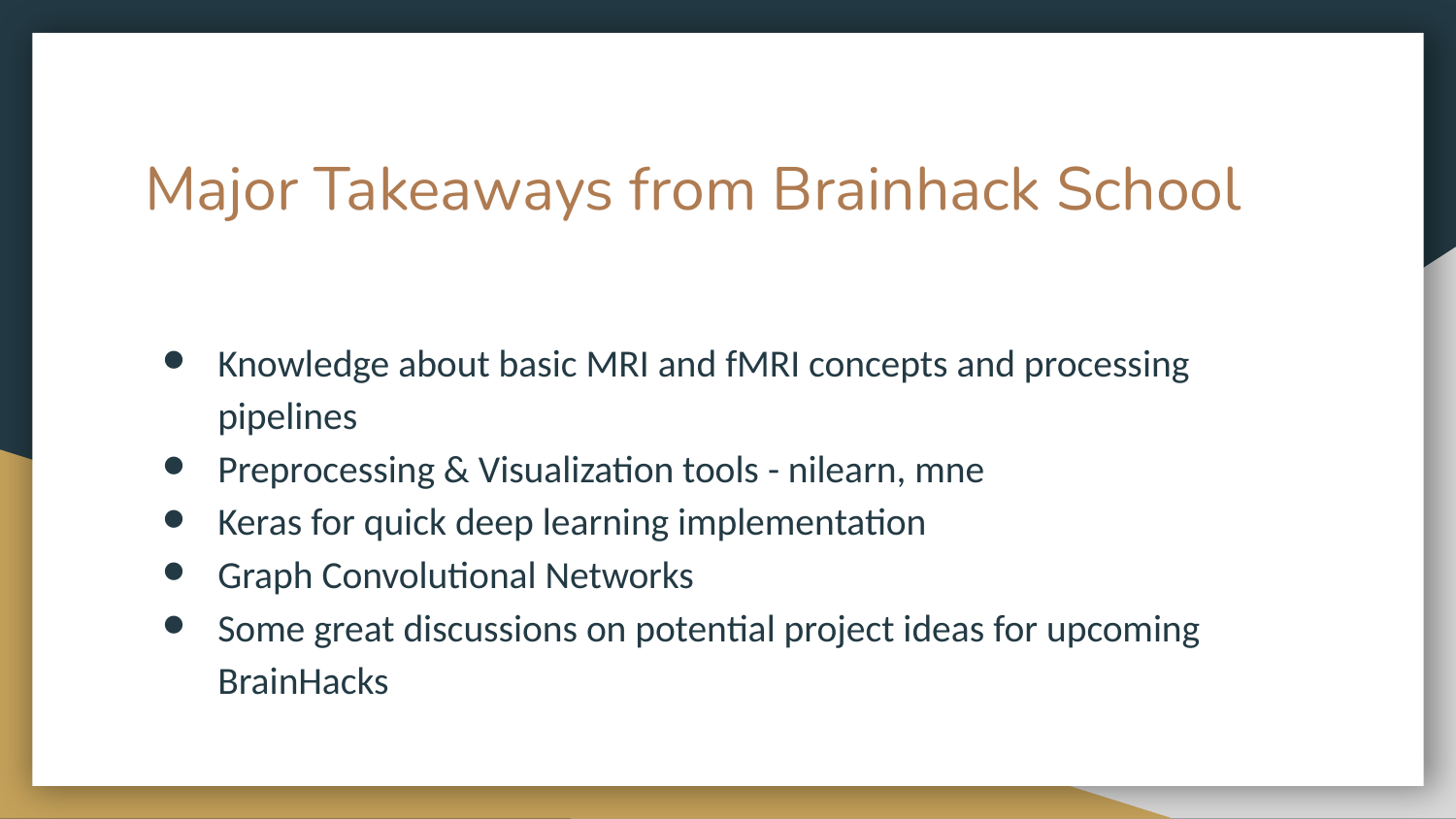

# Major Takeaways from Brainhack School
Knowledge about basic MRI and fMRI concepts and processing pipelines
Preprocessing & Visualization tools - nilearn, mne
Keras for quick deep learning implementation
Graph Convolutional Networks
Some great discussions on potential project ideas for upcoming BrainHacks